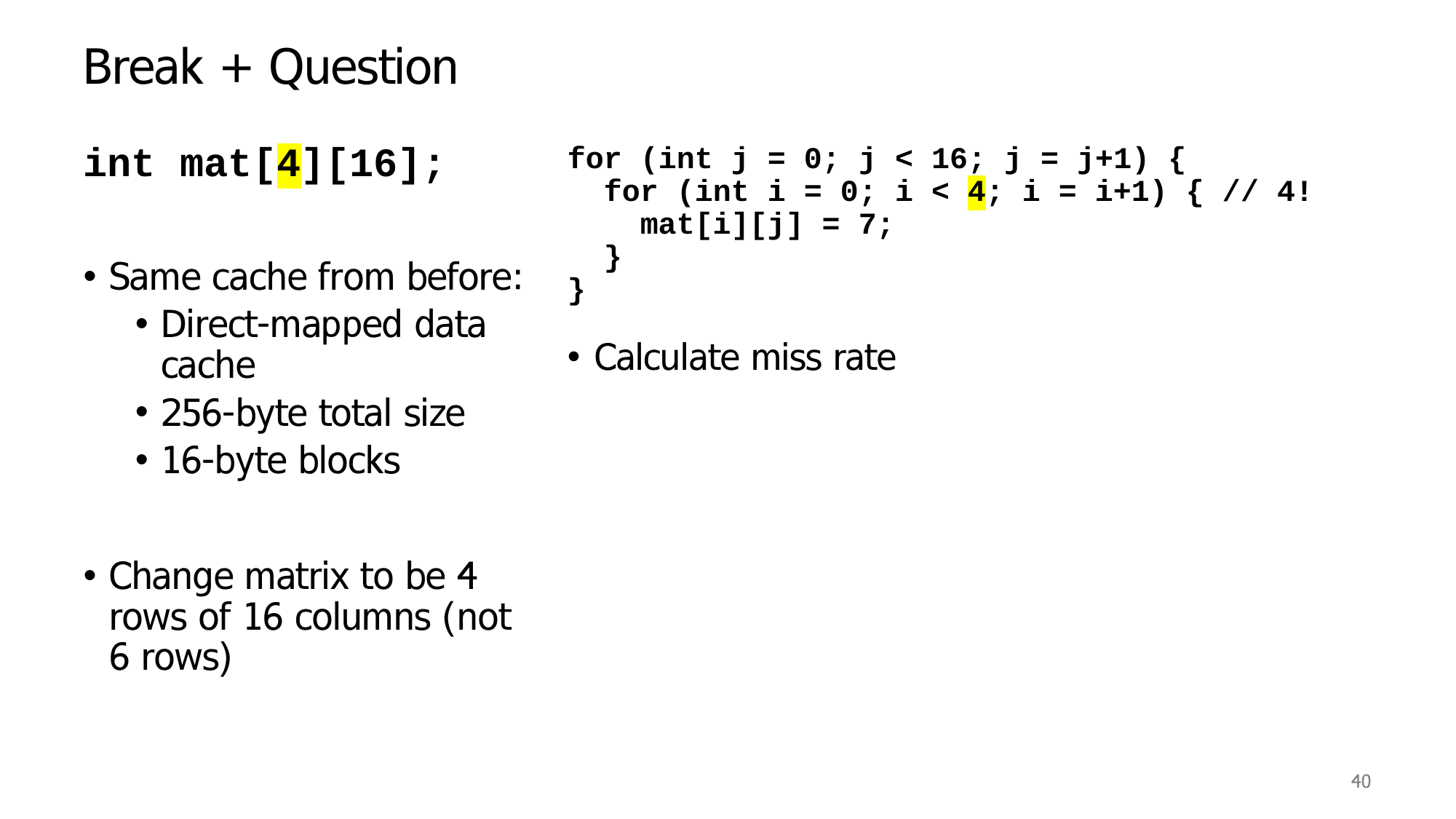

# Break + Question
int mat[4][16];

Same cache from before:
Direct-mapped data cache
256-byte total size
16-byte blocks

Change matrix to be 4 rows of 16 columns (not 6 rows)

for (int j = 0; j < 16; j = j+1) {
  for (int i = 0; i < 4; i = i+1) { // 4!
    mat[i][j] = 7;
  }
}

Calculate miss rate

40